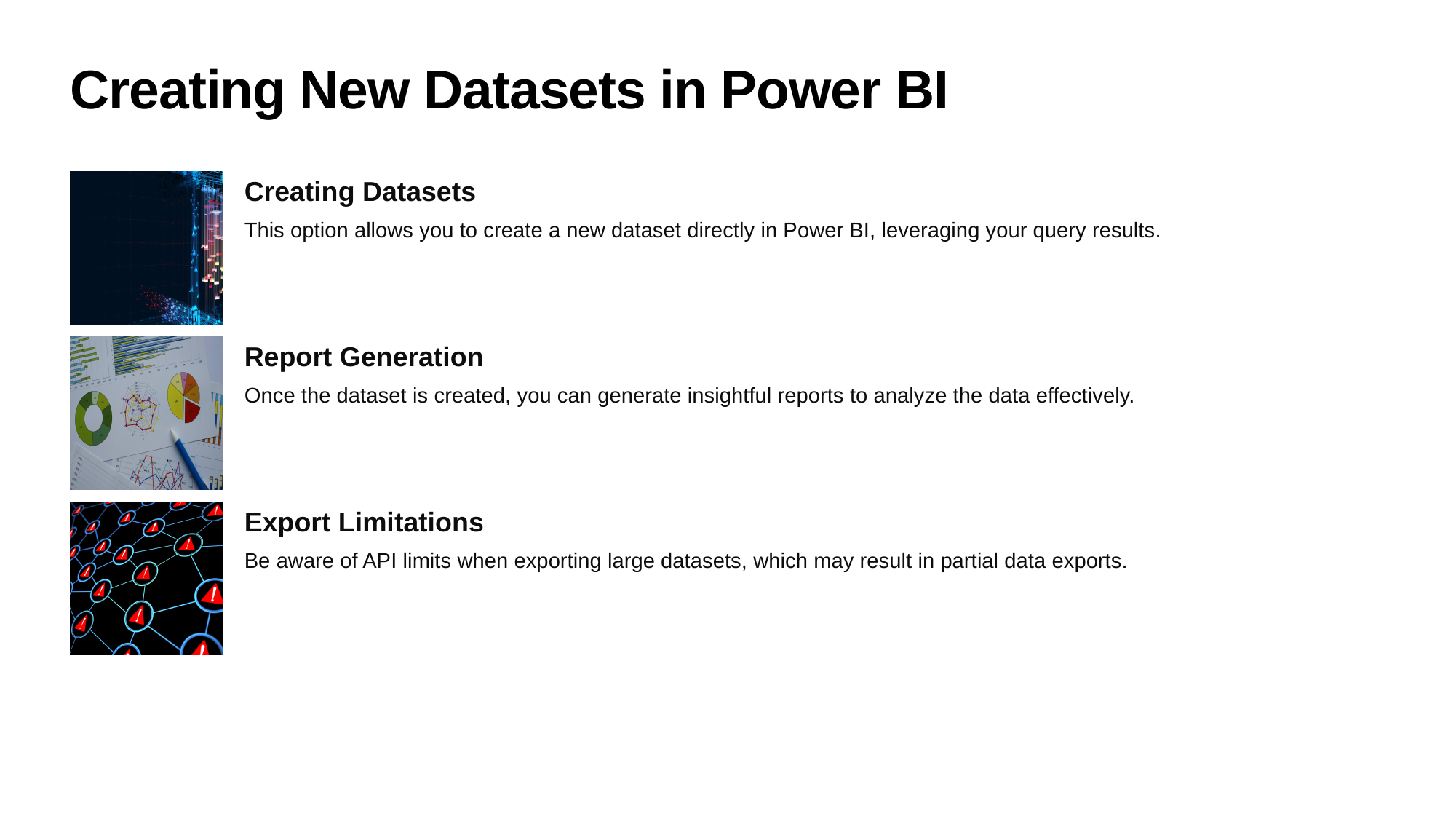

# Creating New Datasets in Power BI
Creating Datasets
This option allows you to create a new dataset directly in Power BI, leveraging your query results.
Report Generation
Once the dataset is created, you can generate insightful reports to analyze the data effectively.
Export Limitations
Be aware of API limits when exporting large datasets, which may result in partial data exports.